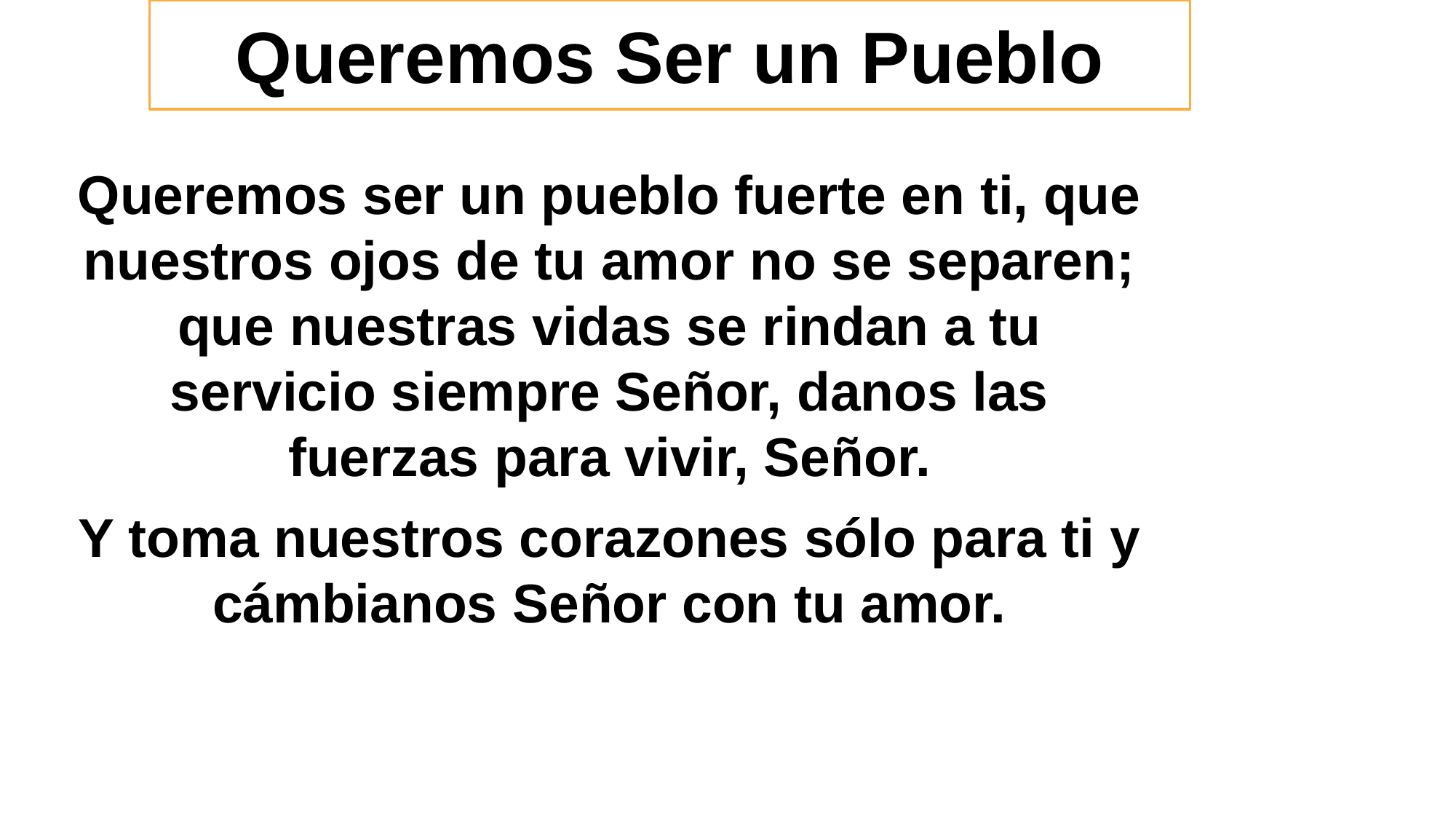

# Queremos Ser un Pueblo
Queremos ser un pueblo fuerte en ti, que nuestros ojos de tu amor no se separen; que nuestras vidas se rindan a tu servicio siempre Señor, danos las fuerzas para vivir, Señor.
Y toma nuestros corazones sólo para ti y cámbianos Señor con tu amor.